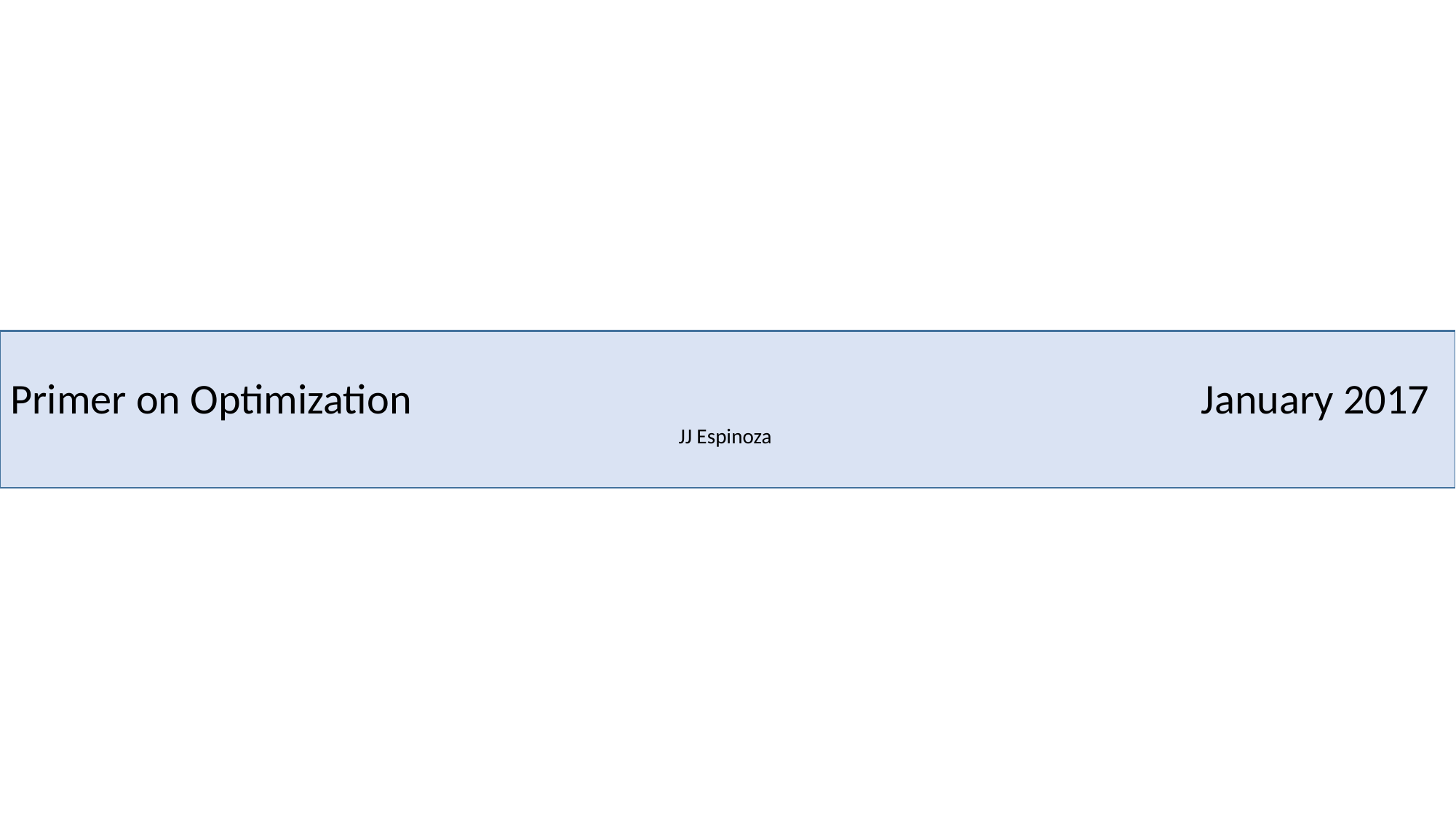

Primer on Optimization                                                                                  January 2017
JJ Espinoza